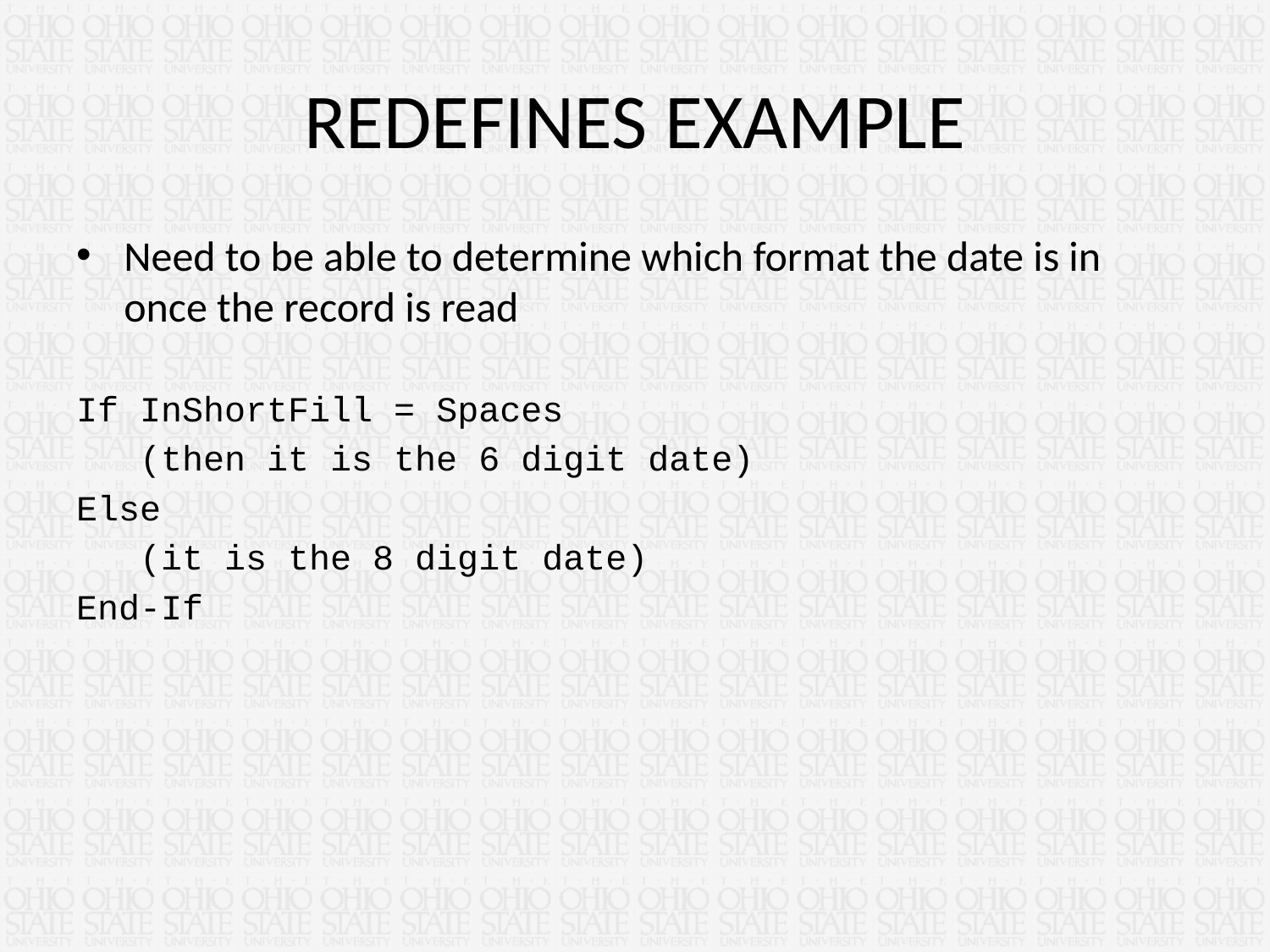

# REDEFINES EXAMPLE
Need to be able to determine which format the date is in once the record is read

If InShortFill = Spaces
   (then it is the 6 digit date)
Else
   (it is the 8 digit date)
End-If